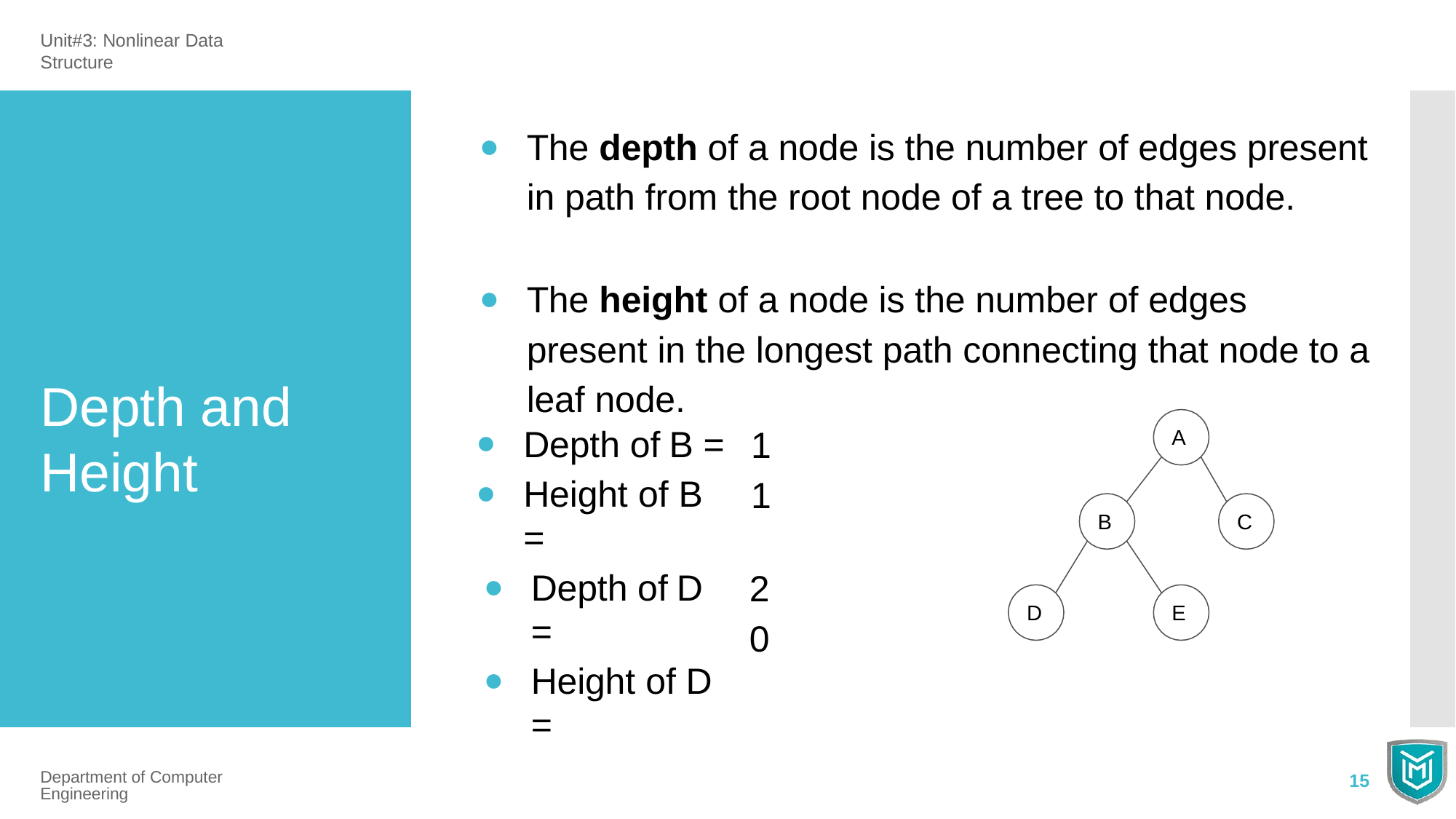

Unit#3: Nonlinear Data Structure
The depth of a node is the number of edges present in path from the root node of a tree to that node.

The height of a node is the number of edges present in the longest path connecting that node to a leaf node.
Depth and Height

Depth of B =
Height of B =
1
1
A

B
C
Depth of D =
Height of D =
2
0

D
E
Department of Computer Engineering
15